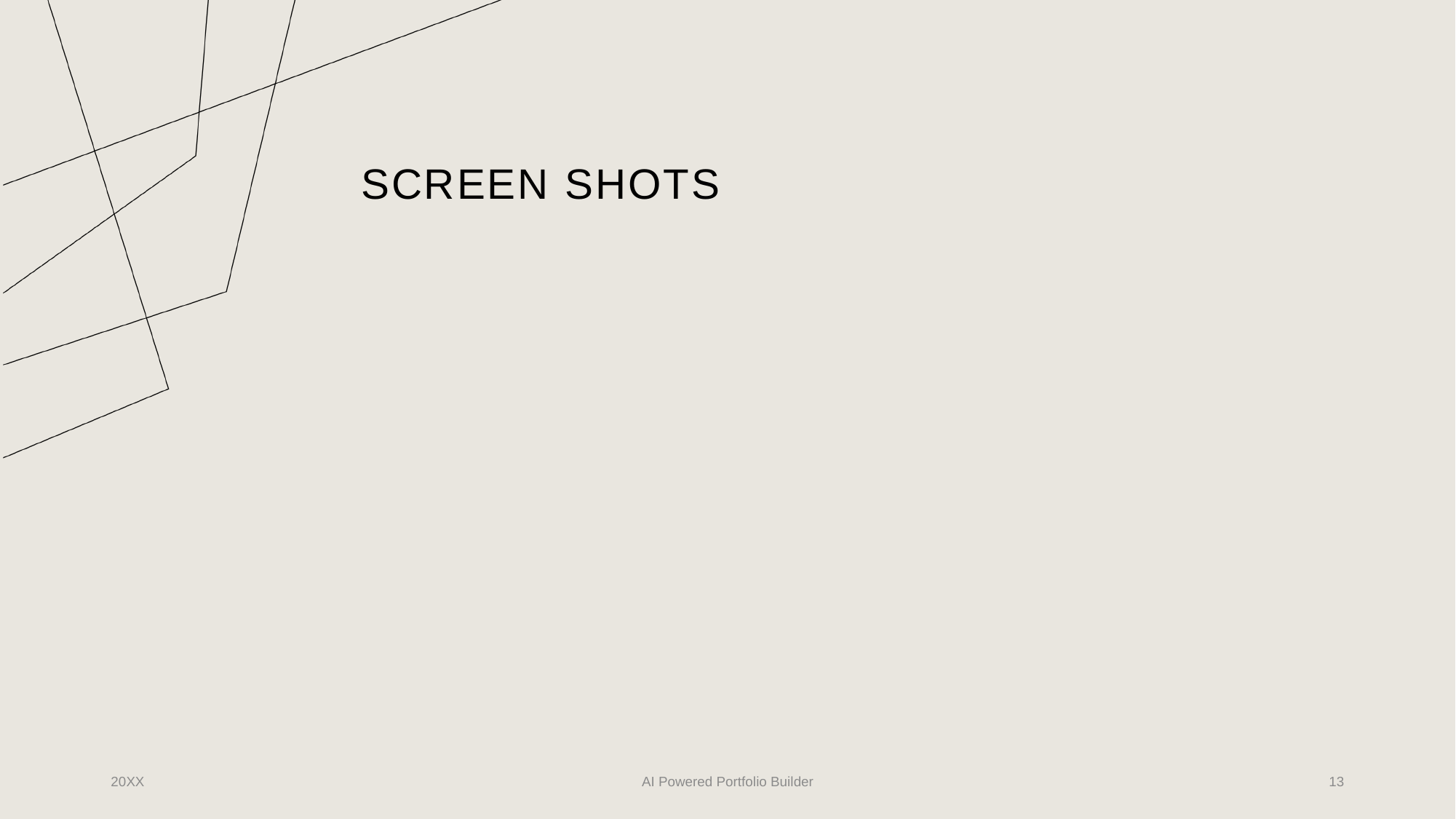

# Screen Shots

20XX
AI Powered Portfolio Builder
13